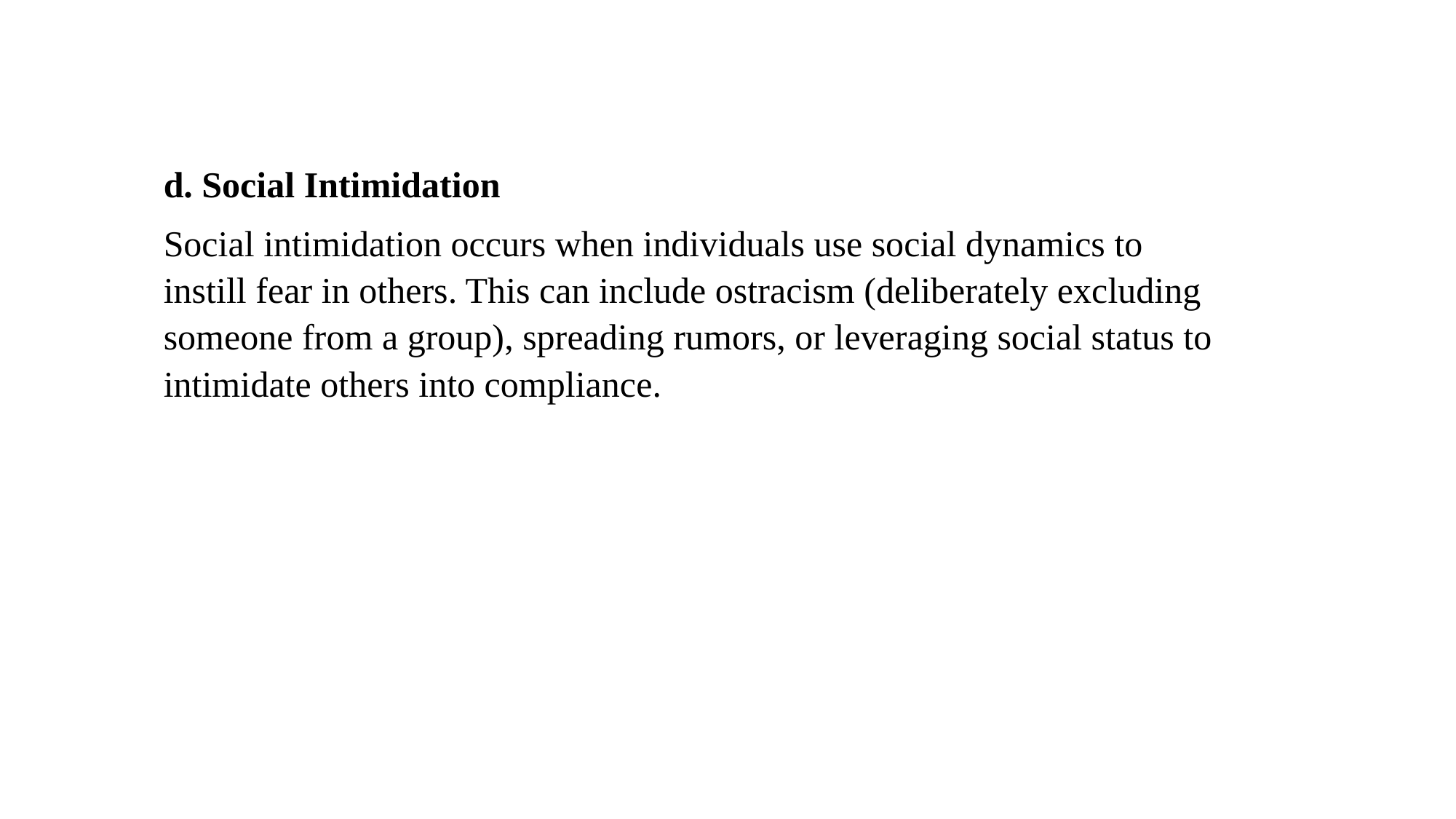

d. Social Intimidation
Social intimidation occurs when individuals use social dynamics to instill fear in others. This can include ostracism (deliberately excluding someone from a group), spreading rumors, or leveraging social status to intimidate others into compliance.